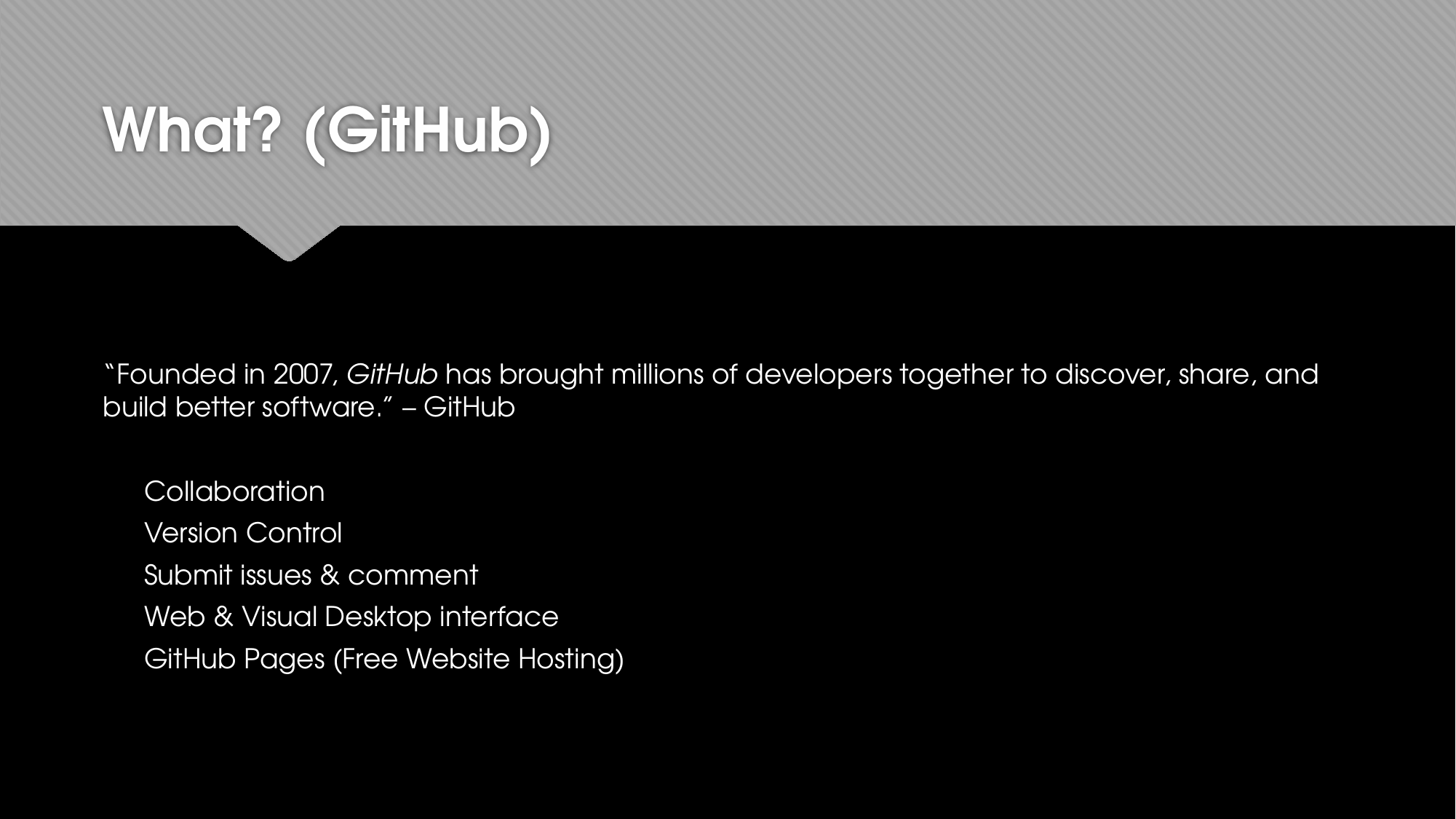

# What? (GitHub)
“Founded in 2007, GitHub has brought millions of developers together to discover, share, and build better software.” – GitHub

Collaboration
Version Control
Submit issues & comment
Web & Visual Desktop interface
GitHub Pages (Free Website Hosting)